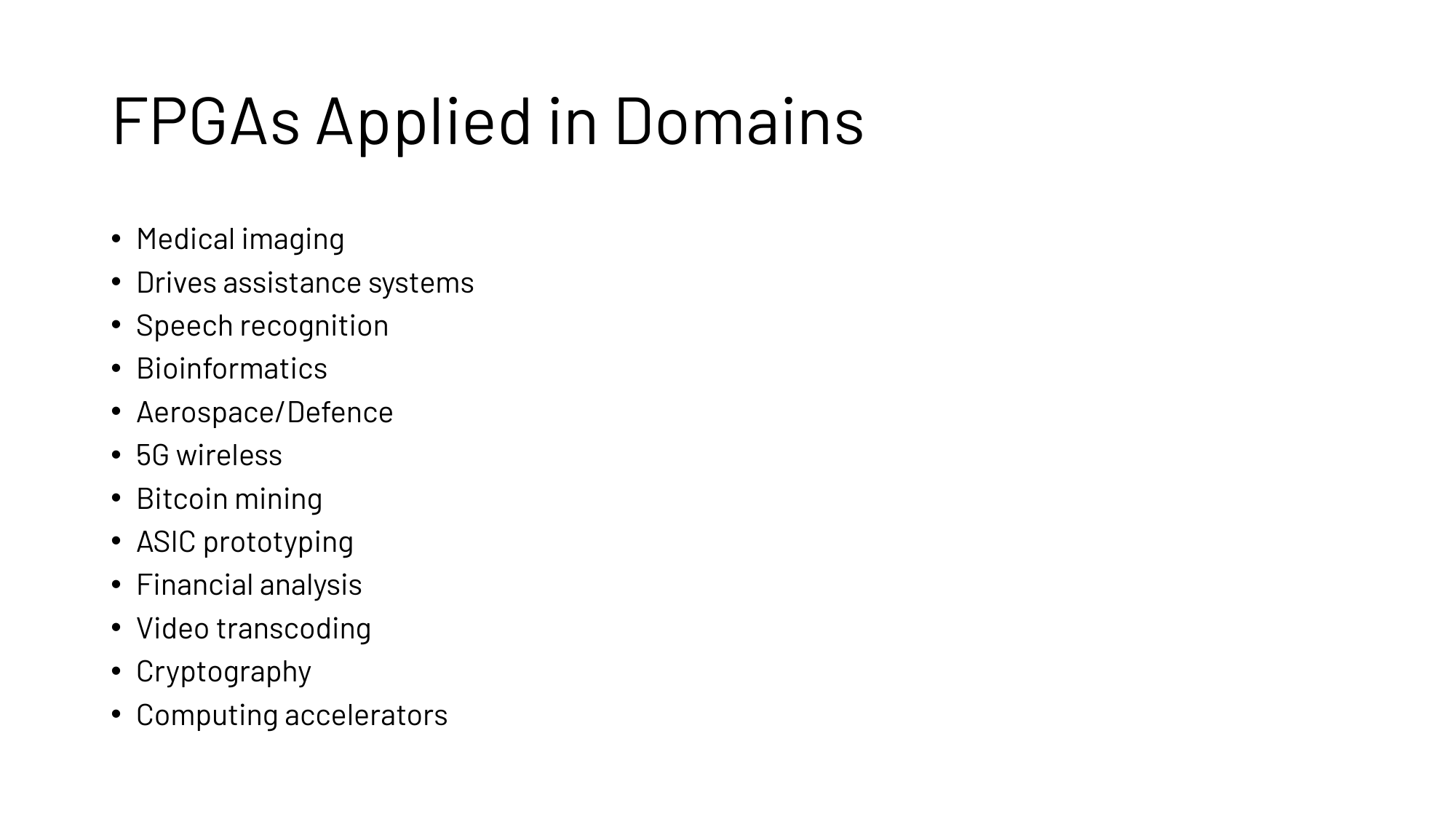

# FPGAs Applied in Domains
Medical imaging
Drives assistance systems
Speech recognition
Bioinformatics
Aerospace/Defence
5G wireless
Bitcoin mining
ASIC prototyping
Financial analysis
Video transcoding
Cryptography
Computing accelerators